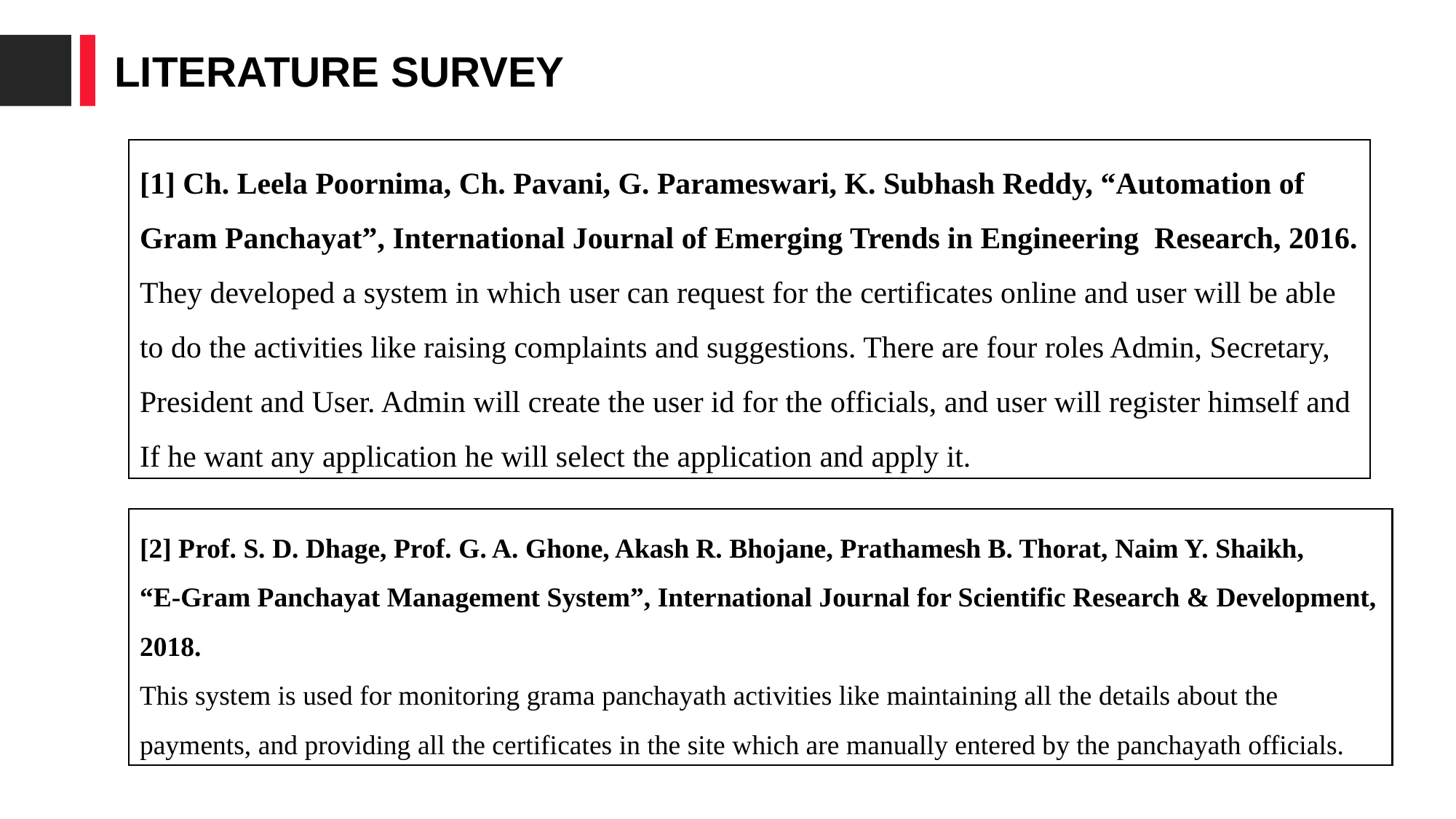

LITERATURE SURVEY
[1] Ch. Leela Poornima, Ch. Pavani, G. Parameswari, K. Subhash Reddy, “Automation of Gram Panchayat”, International Journal of Emerging Trends in Engineering  Research, 2016.
They developed a system in which user can request for the certificates online and user will be able to do the activities like raising complaints and suggestions. There are four roles Admin, Secretary, President and User. Admin will create the user id for the officials, and user will register himself and  If he want any application he will select the application and apply it.
[2] Prof. S. D. Dhage, Prof. G. A. Ghone, Akash R. Bhojane, Prathamesh B. Thorat, Naim Y. Shaikh,
“E-Gram Panchayat Management System”, International Journal for Scientific Research & Development, 2018.
This system is used for monitoring grama panchayath activities like maintaining all the details about the payments, and providing all the certificates in the site which are manually entered by the panchayath officials.